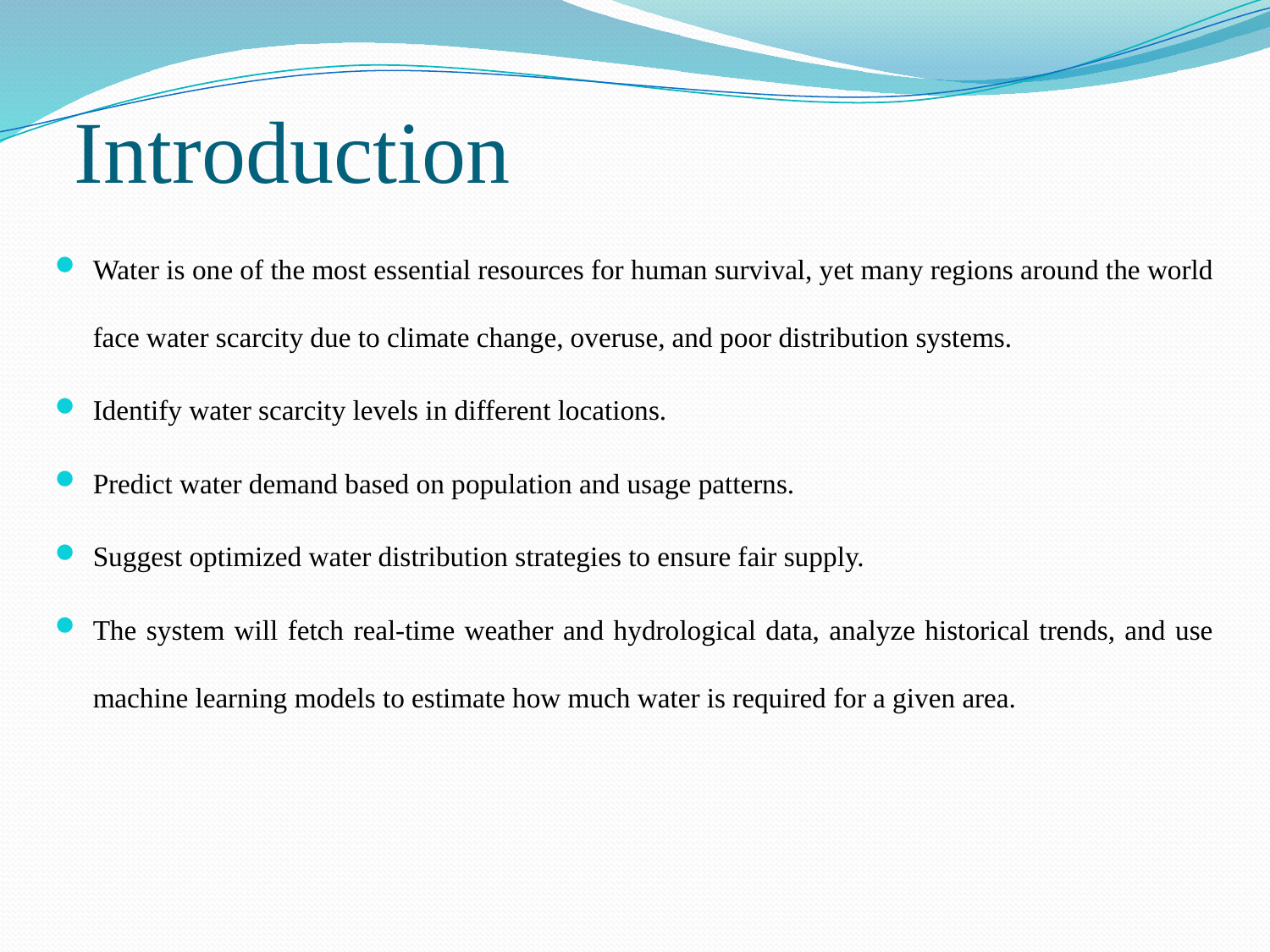

# Introduction
Water is one of the most essential resources for human survival, yet many regions around the world face water scarcity due to climate change, overuse, and poor distribution systems.
Identify water scarcity levels in different locations.
Predict water demand based on population and usage patterns.
Suggest optimized water distribution strategies to ensure fair supply.
The system will fetch real-time weather and hydrological data, analyze historical trends, and use machine learning models to estimate how much water is required for a given area.